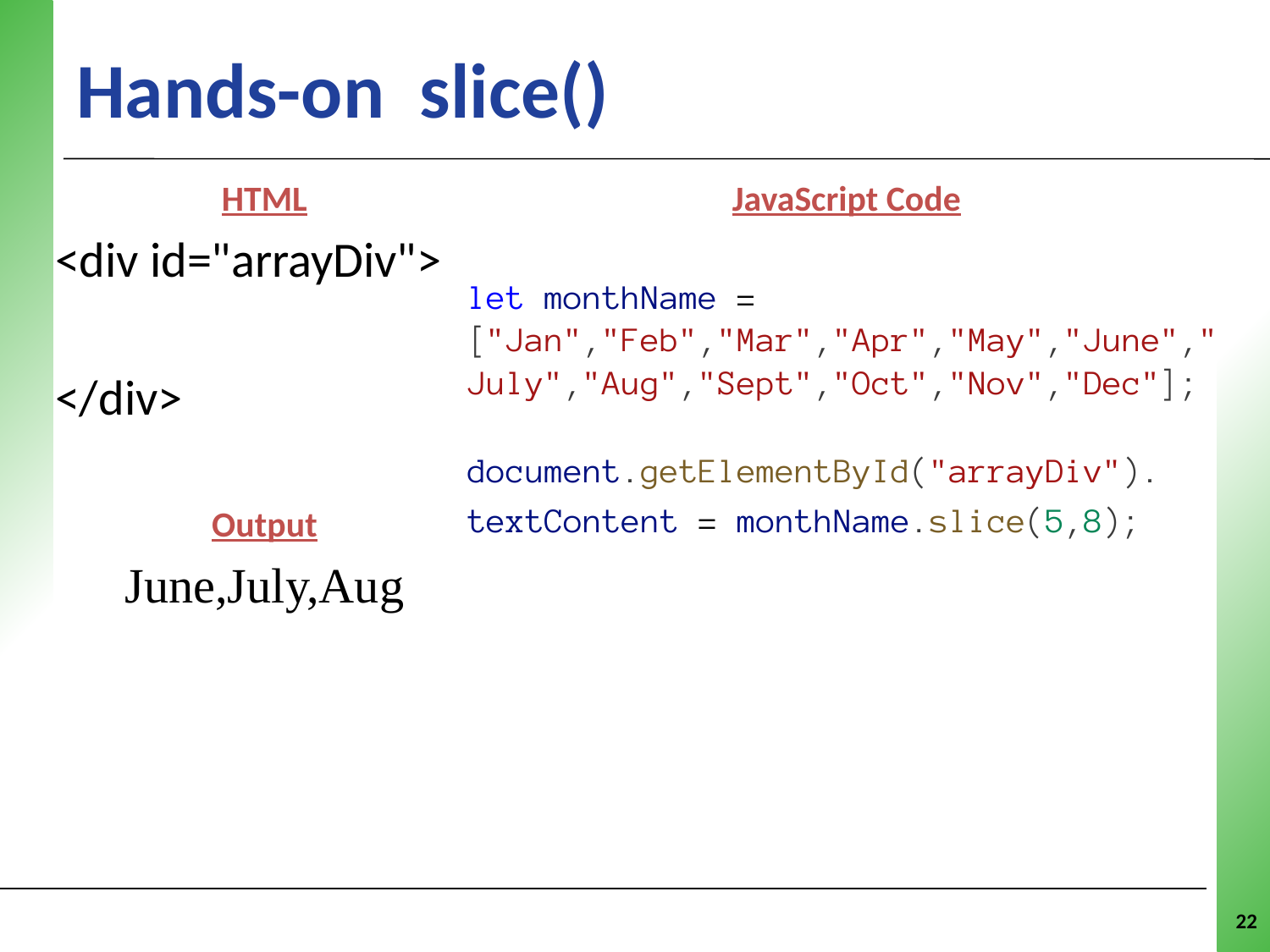

# Hands-on  slice()
HTML
<div id="arrayDiv">

</div>

Output
June,July,Aug
JavaScript Code

let monthName = ["Jan","Feb","Mar","Apr","May","June","July","Aug","Sept","Oct","Nov","Dec"];

document.getElementById("arrayDiv").
textContent = monthName.slice(5,8);

22